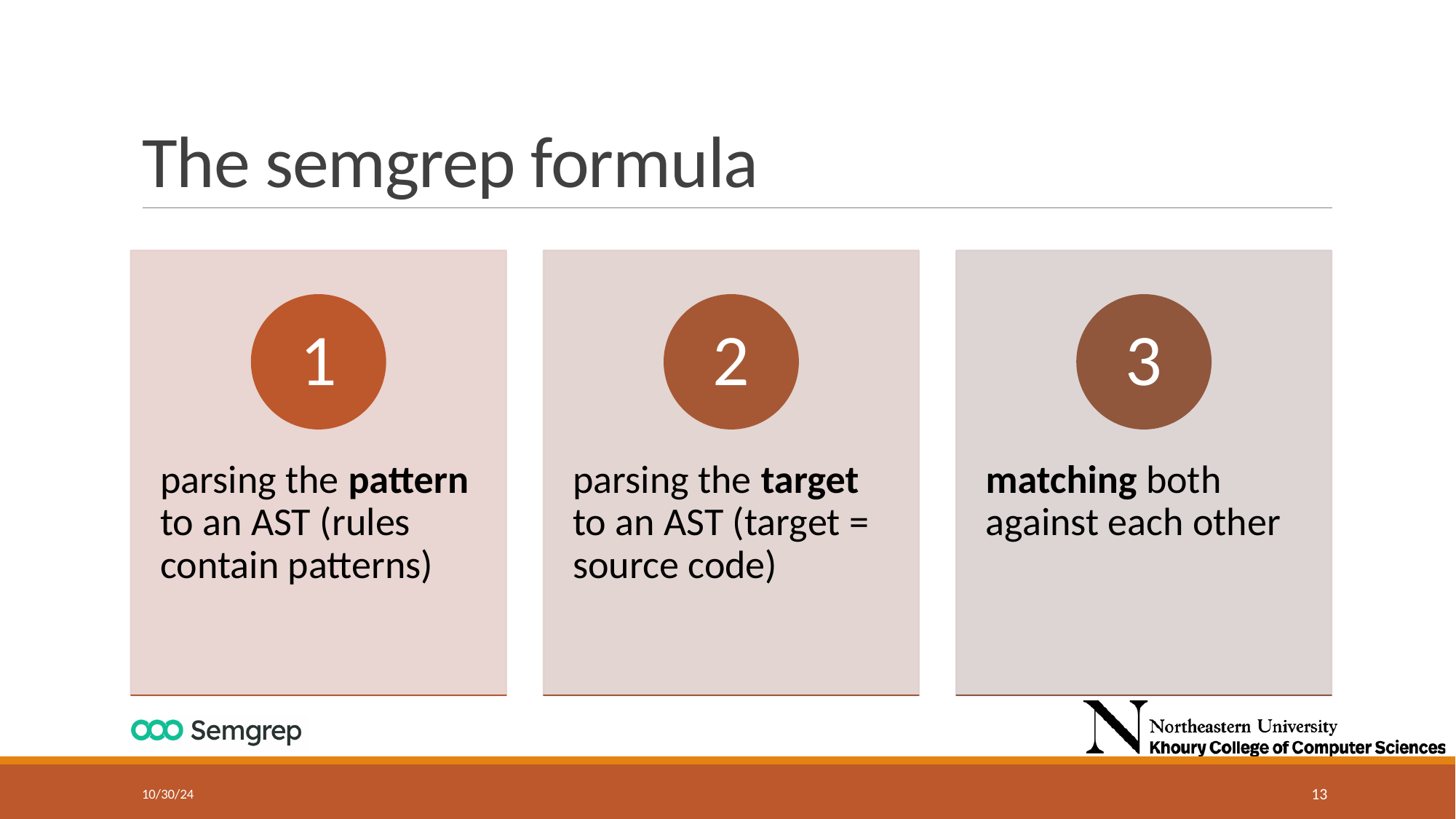

# The semgrep formula
parsing the pattern to an AST (rules contain patterns)
1
parsing the target to an AST (target = source code)
2
matching both against each other
3
10/30/24
13